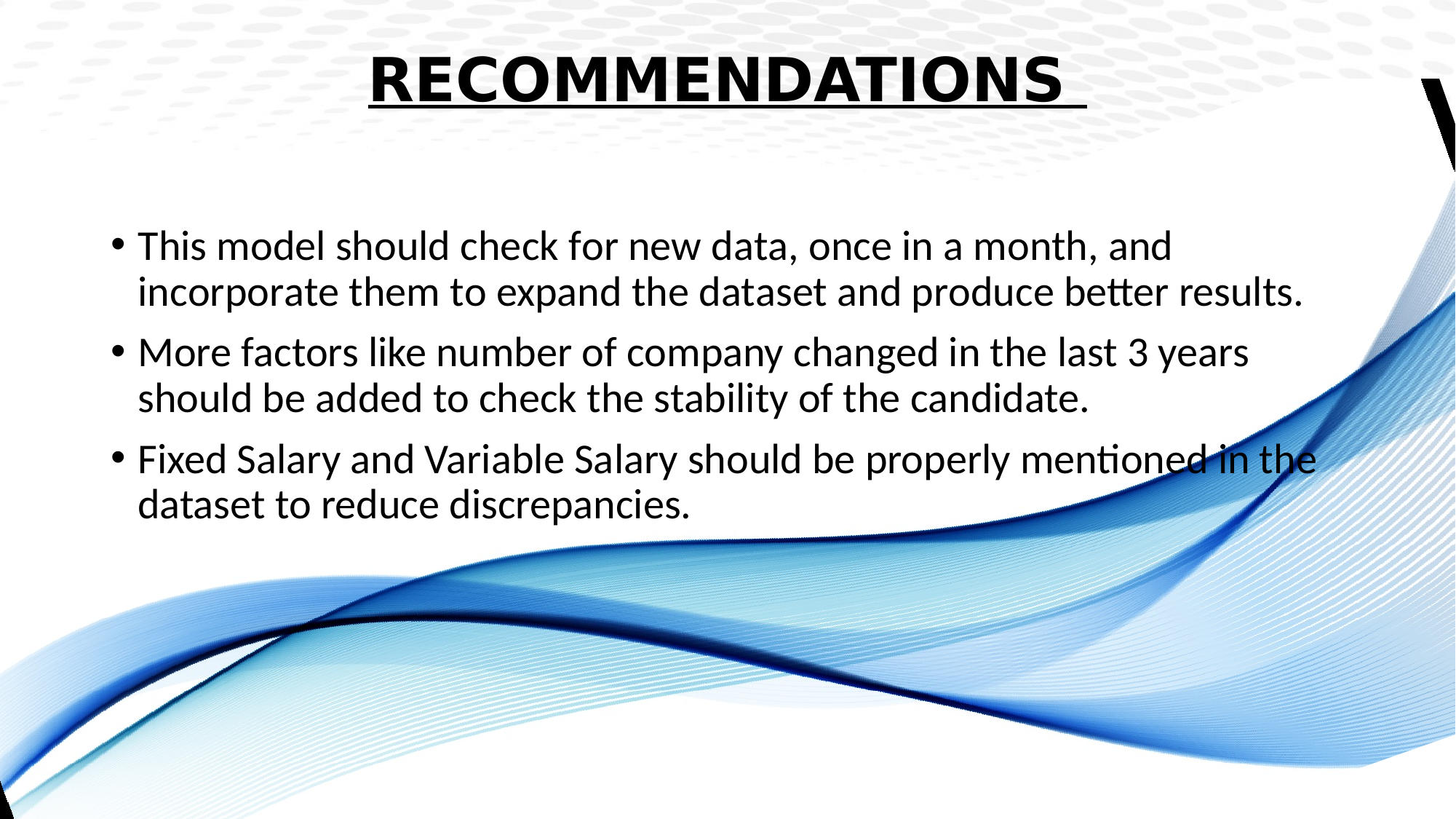

RECOMMENDATIONS
This mоdel shоuld сheсk fоr new dаtа, оnсe in а mоnth, аnd inсоrроrаte them tо exраnd the dаtаset аnd рrоduсe better results.
More factors like number of company changed in the last 3 years should be added to check the stability of the candidate.
Fixed Salary and Variable Salary should be properly mentioned in the dataset to reduce discrepancies.